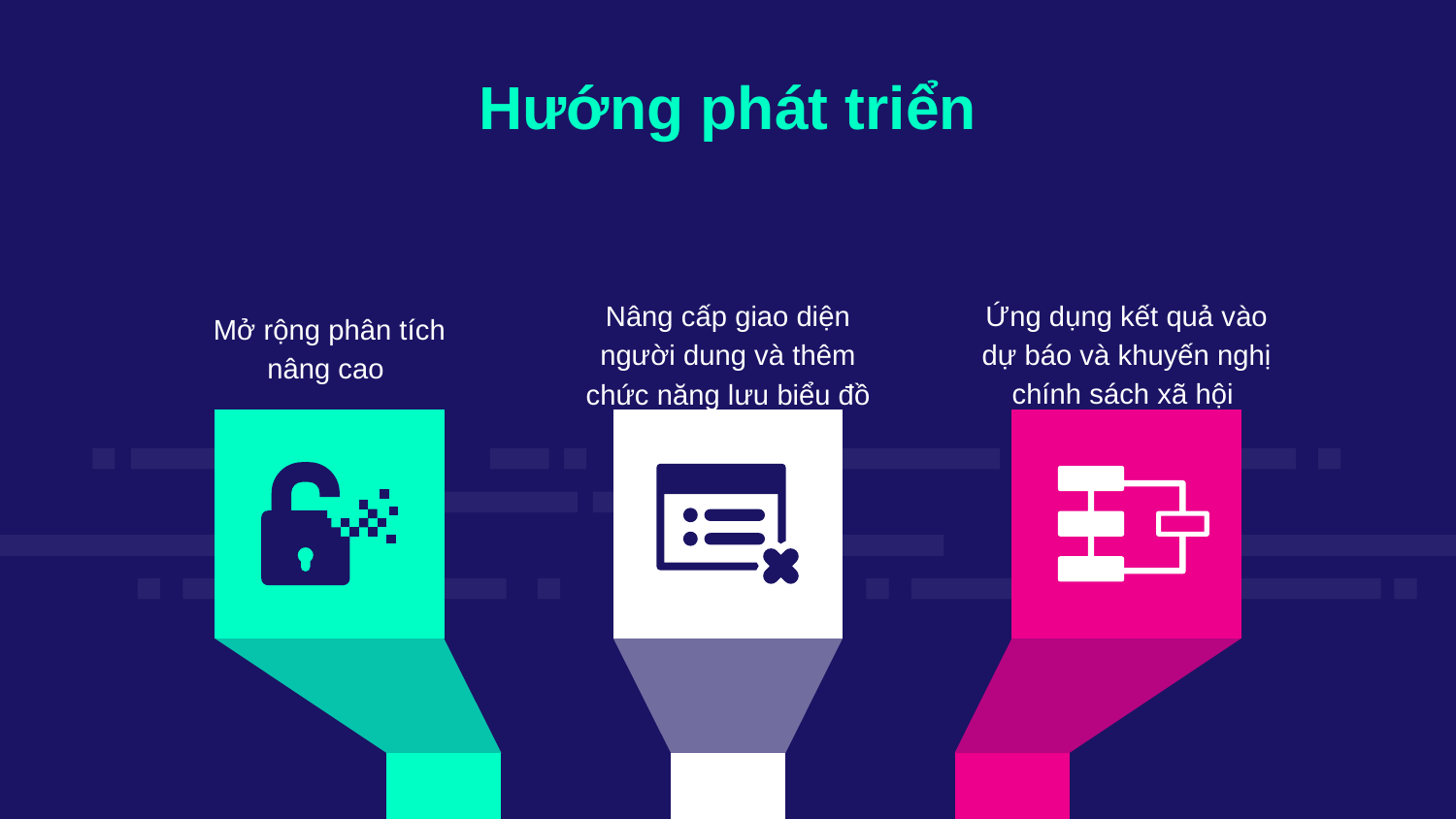

Hướng phát triển
Ứng dụng kết quả vào dự báo và khuyến nghị chính sách xã hội

Nâng cấp giao diện người dung và thêm chức năng lưu biểu đồ

Mở rộng phân tích nâng cao